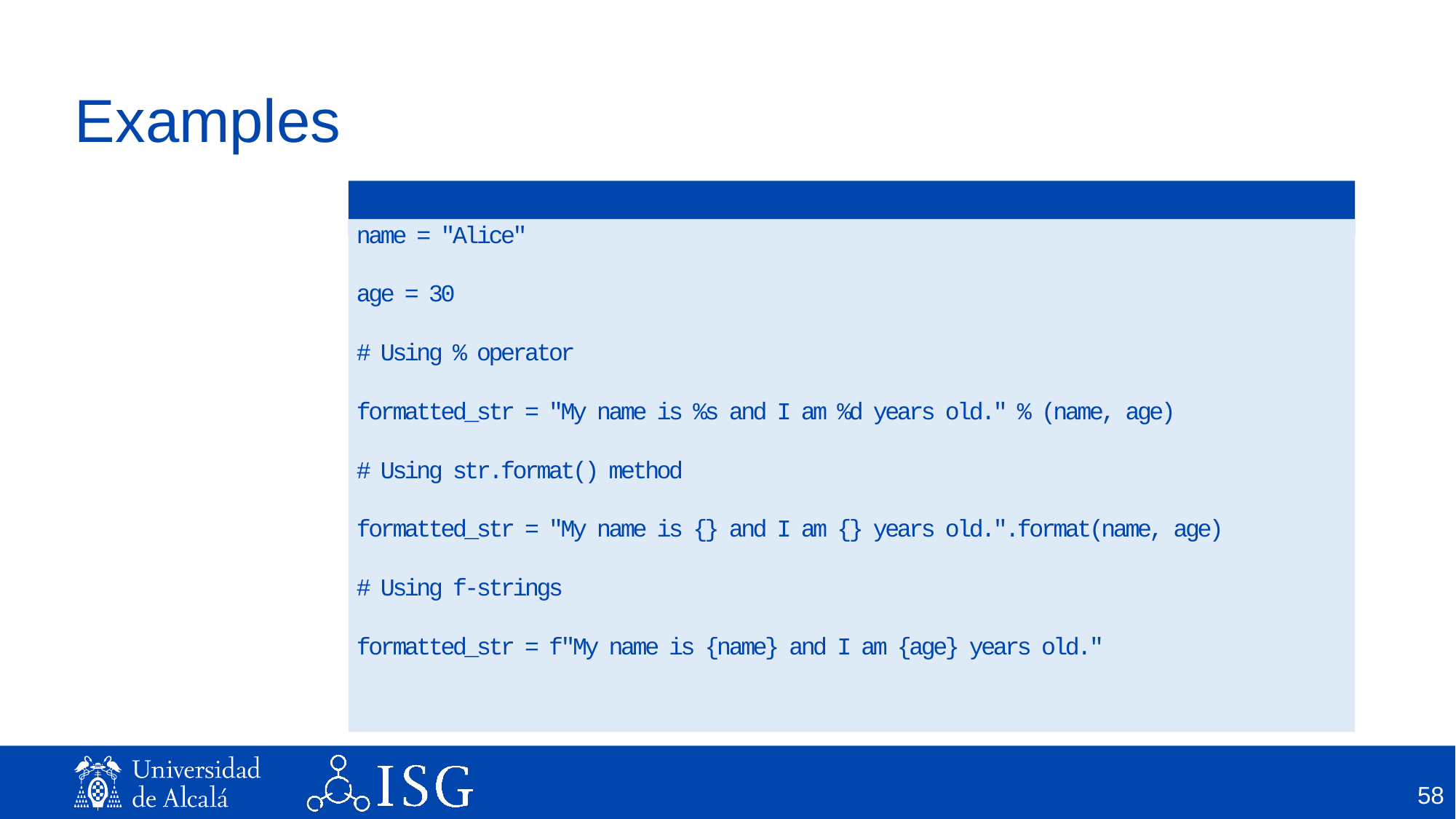

# Examples

name = "Alice"
age = 30
# Using % operator
formatted_str = "My name is %s and I am %d years old." % (name, age)
# Using str.format() method
formatted_str = "My name is {} and I am {} years old.".format(name, age)
# Using f-strings
formatted_str = f"My name is {name} and I am {age} years old."